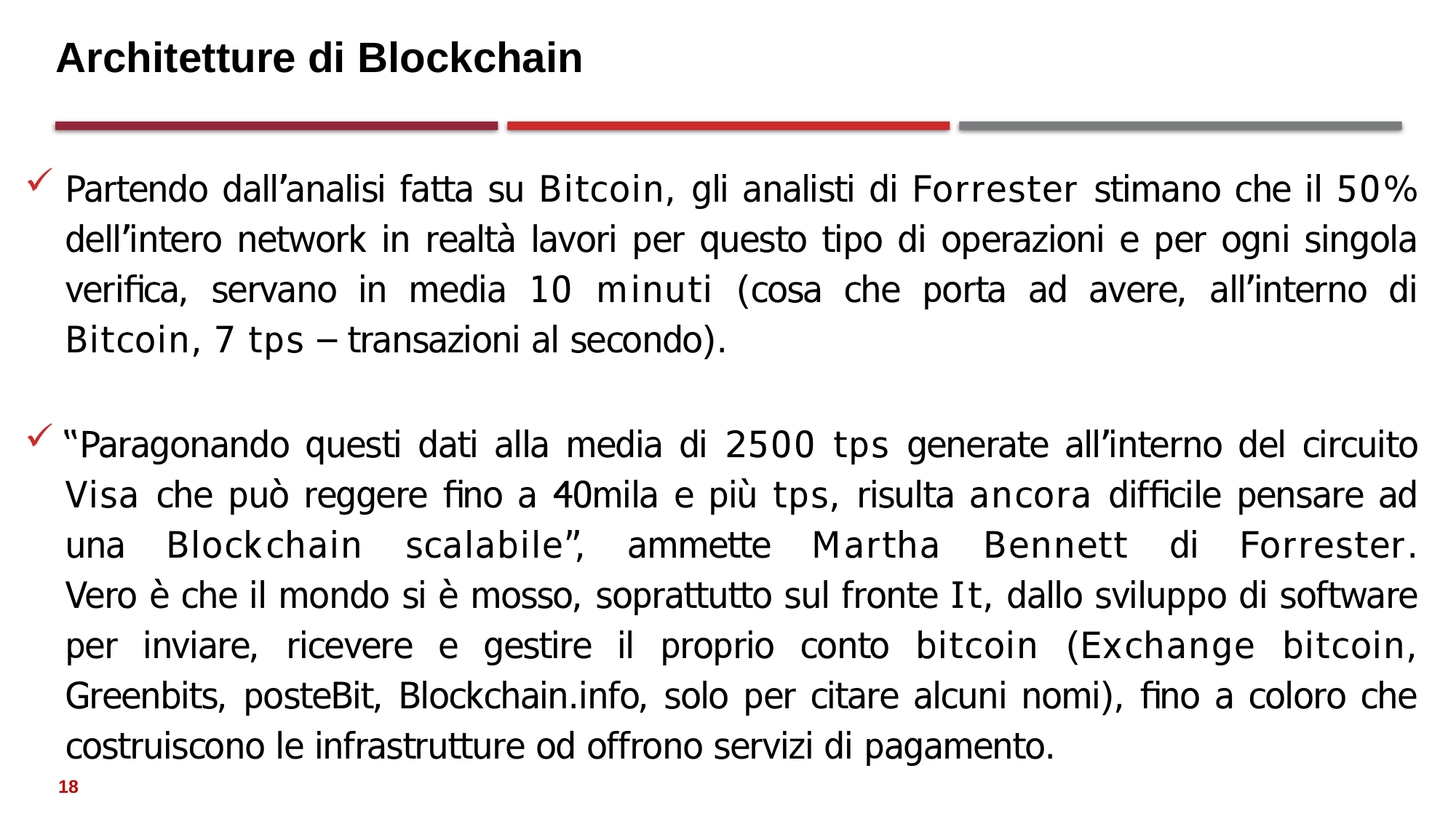

# Architetture di Blockchain
Partendo dall’analisi fatta su Bitcoin, gli analisti di Forrester stimano che il 50% dell’intero network in realtà lavori per questo tipo di operazioni e per ogni singola verifica, servano in media 10 minuti (cosa che porta ad avere, all’interno di Bitcoin, 7 tps – transazioni al secondo).
“Paragonando questi dati alla media di 2500 tps generate all’interno del circuito Visa che può reggere fino a 40mila e più tps, risulta ancora difficile pensare ad una Blockchain scalabile”, ammette Martha Bennett di Forrester.
Vero è che il mondo si è mosso, soprattutto sul fronte It, dallo sviluppo di software per inviare, ricevere e gestire il proprio conto bitcoin (Exchange bitcoin, Greenbits, posteBit, Blockchain.info, solo per citare alcuni nomi), fino a coloro che costruiscono le infrastrutture od offrono servizi di pagamento.
Dal 2010 ad oggi, attorno a algoritmi Bitcoin/Blockchain si è sviluppato un mercato di aziende Ict specializzate – che nel primo trimestre 2016 valeva già oltre 1 miliardo di dollari – suddivise in 7 categorie (figura 1): payment processing, infrastrutture, exchange, financial services, mining, wallet e ‘universal’ (quelle di carattere un po’ più generale che lavorano magari in consorzi su specifici progetti di sperimentazione).
18